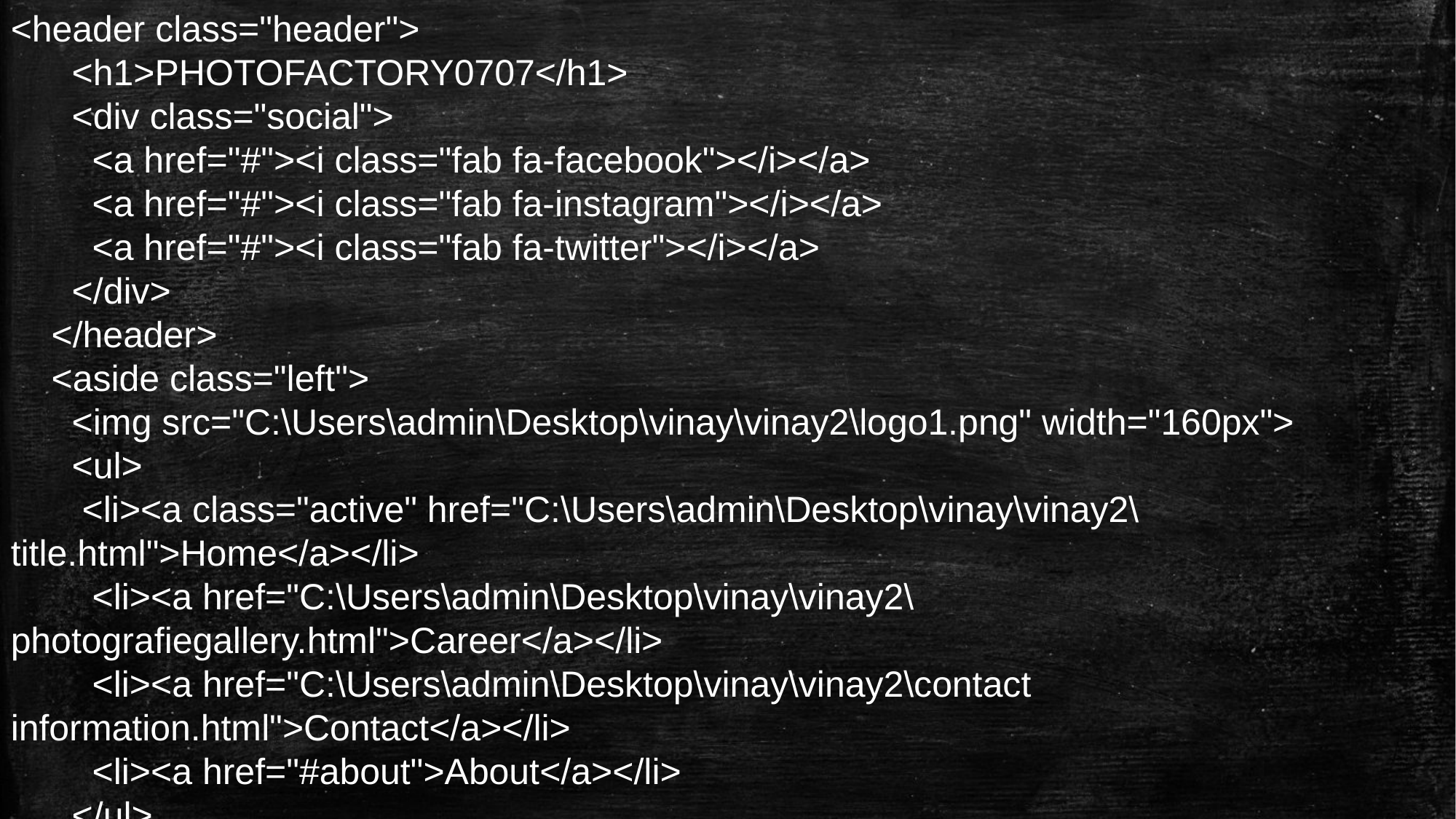

<header class="header">
      <h1>PHOTOFACTORY0707</h1>
      <div class="social">
        <a href="#"><i class="fab fa-facebook"></i></a>
        <a href="#"><i class="fab fa-instagram"></i></a>
        <a href="#"><i class="fab fa-twitter"></i></a>
      </div>
    </header>
    <aside class="left">
      <img src="C:\Users\admin\Desktop\vinay\vinay2\logo1.png" width="160px">
      <ul>
       <li><a class="active" href="C:\Users\admin\Desktop\vinay\vinay2\title.html">Home</a></li>
        <li><a href="C:\Users\admin\Desktop\vinay\vinay2\photografiegallery.html">Career</a></li>
        <li><a href="C:\Users\admin\Desktop\vinay\vinay2\contact information.html">Contact</a></li>
        <li><a href="#about">About</a></li>
      </ul>